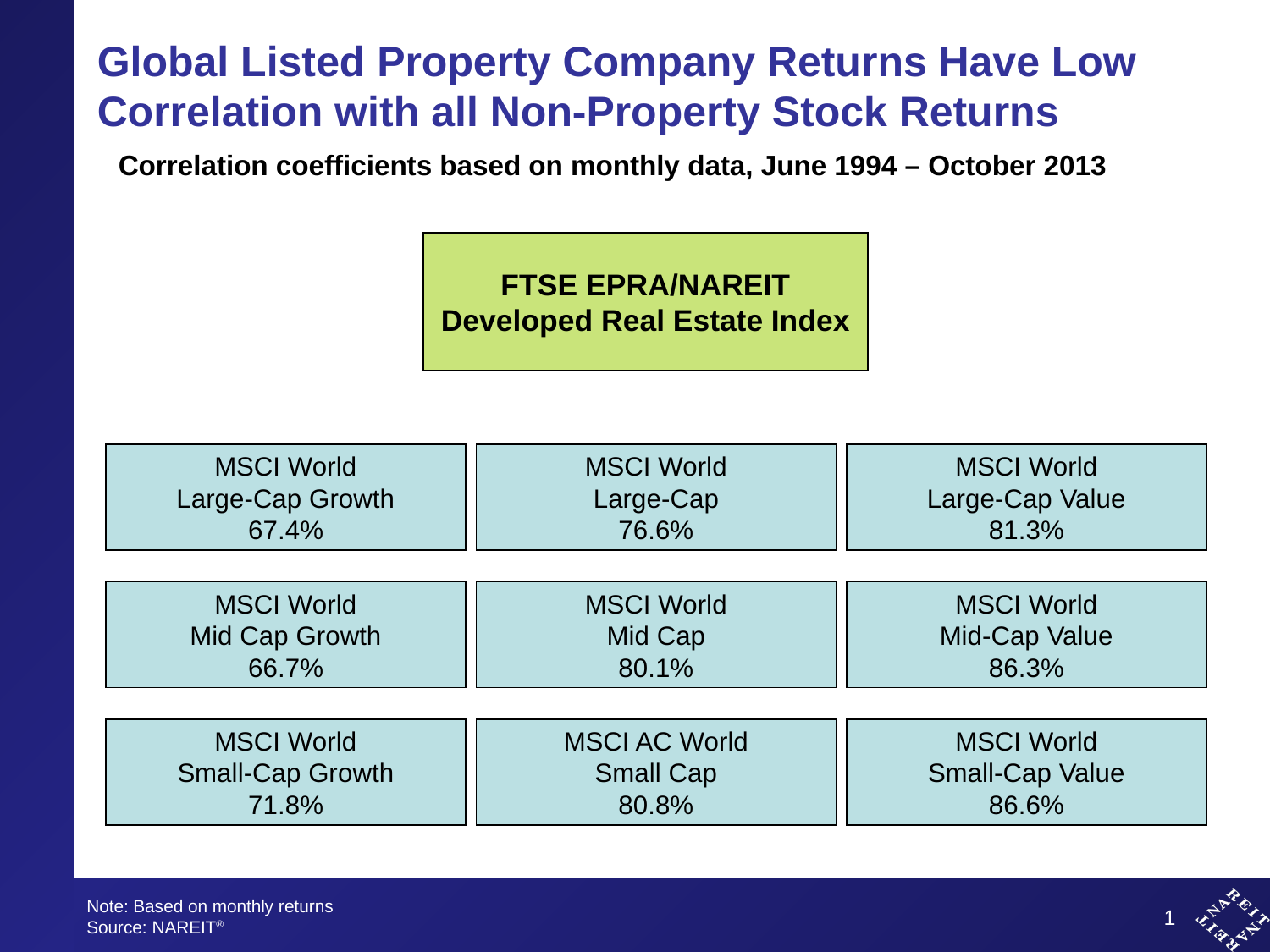

Global Listed Property Company Returns Have Low Correlation with all Non-Property Stock Returns
Correlation coefficients based on monthly data, June 1994 – October 2013
FTSE EPRA/NAREIT
Developed Real Estate Index
MSCI World
Large-Cap Growth
67.4%
MSCI World
Large-Cap
76.6%
MSCI World
Large-Cap Value
81.3%
MSCI World
Mid Cap Growth
66.7%
MSCI World
Mid Cap
80.1%
MSCI World
Mid-Cap Value
86.3%
MSCI World
Small-Cap Growth
71.8%
MSCI AC World
Small Cap
80.8%
MSCI World
Small-Cap Value
86.6%
Note: Based on monthly returns
Source: NAREIT®
1